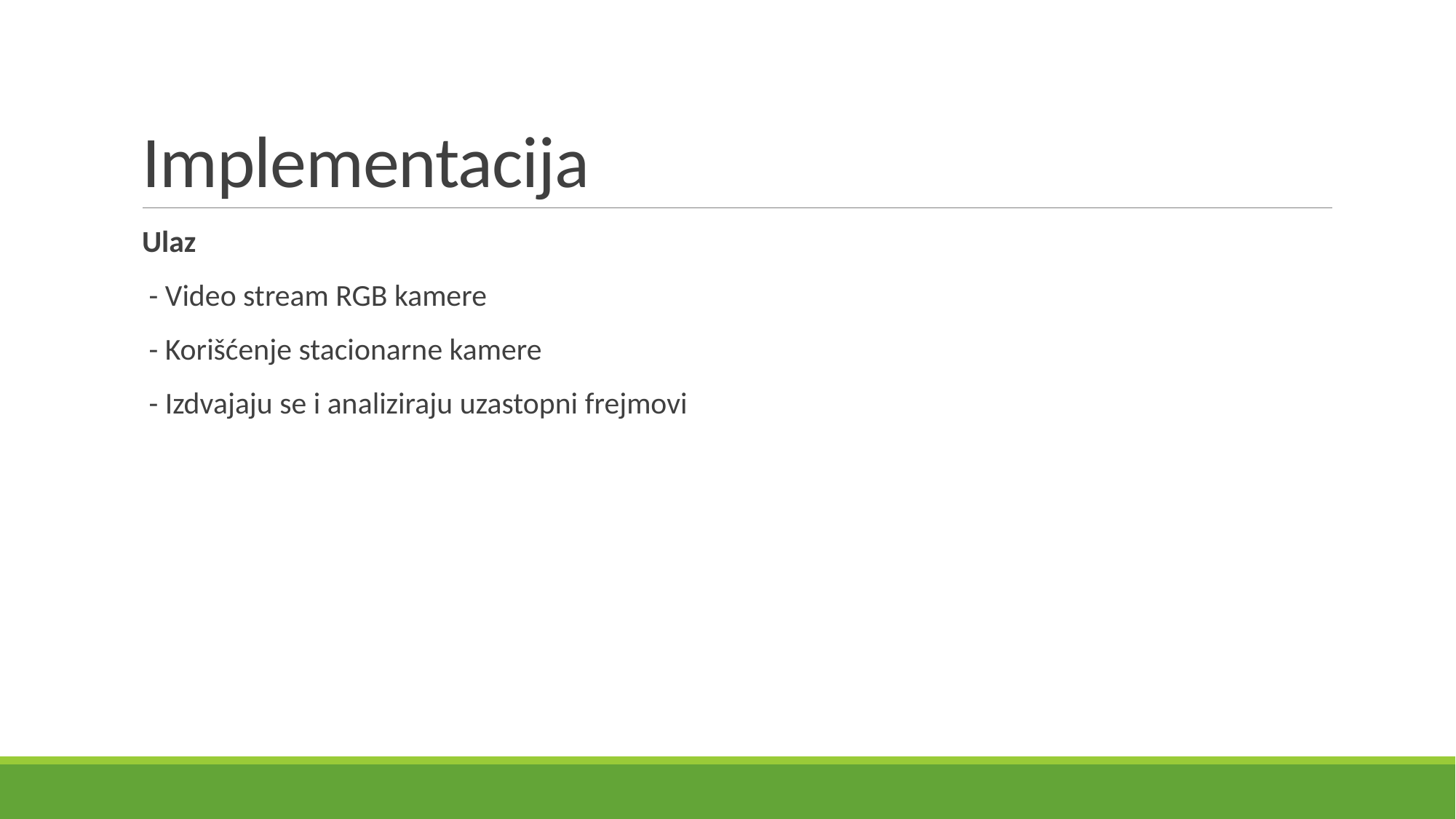

# Implementacija
Ulaz
 - Video stream RGB kamere
 - Korišćenje stacionarne kamere
 - Izdvajaju se i analiziraju uzastopni frejmovi